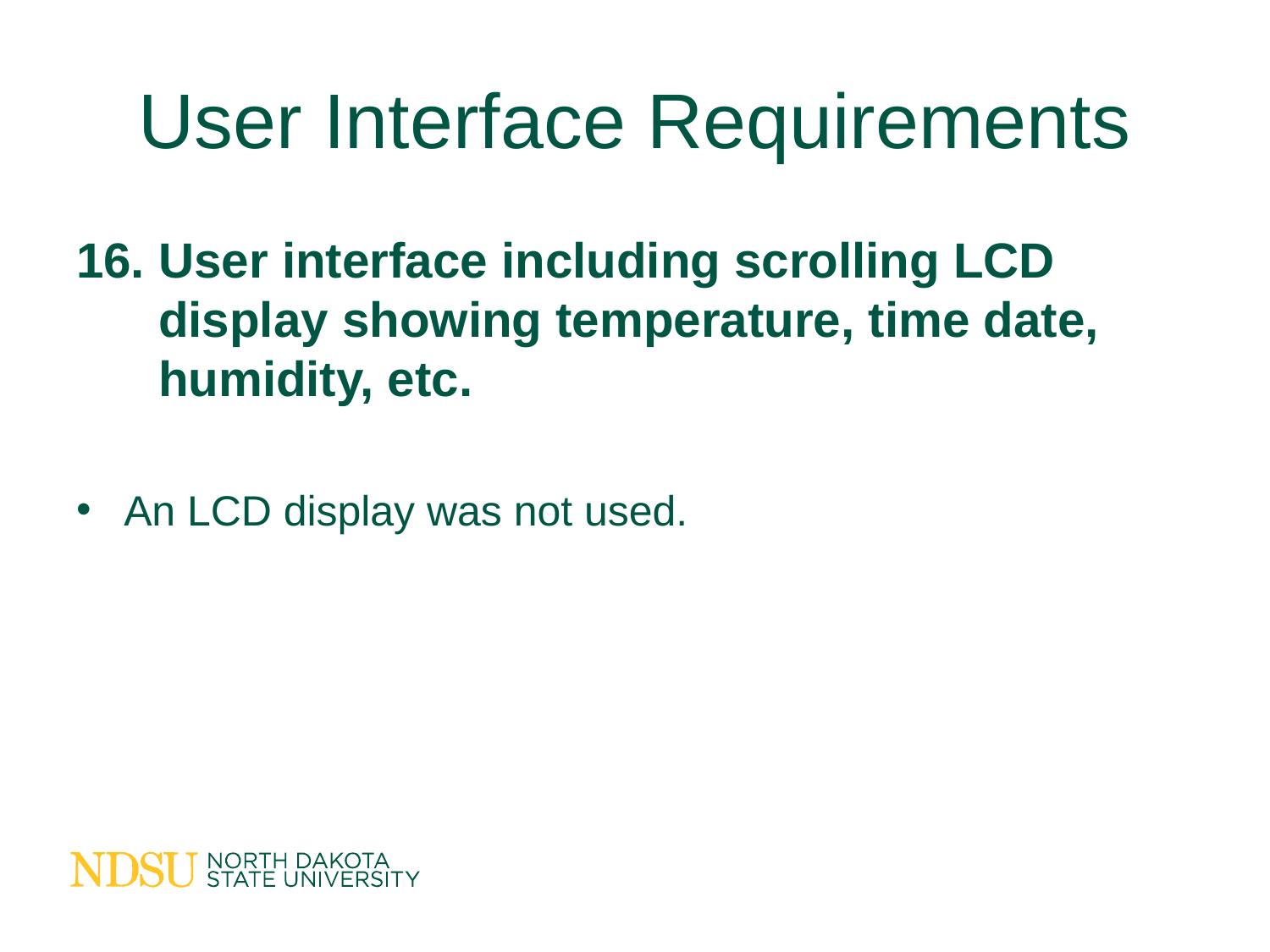

# User Interface Requirements
16. User interface including scrolling LCD
      display showing temperature, time date,
      humidity, etc.

An LCD display was not used.